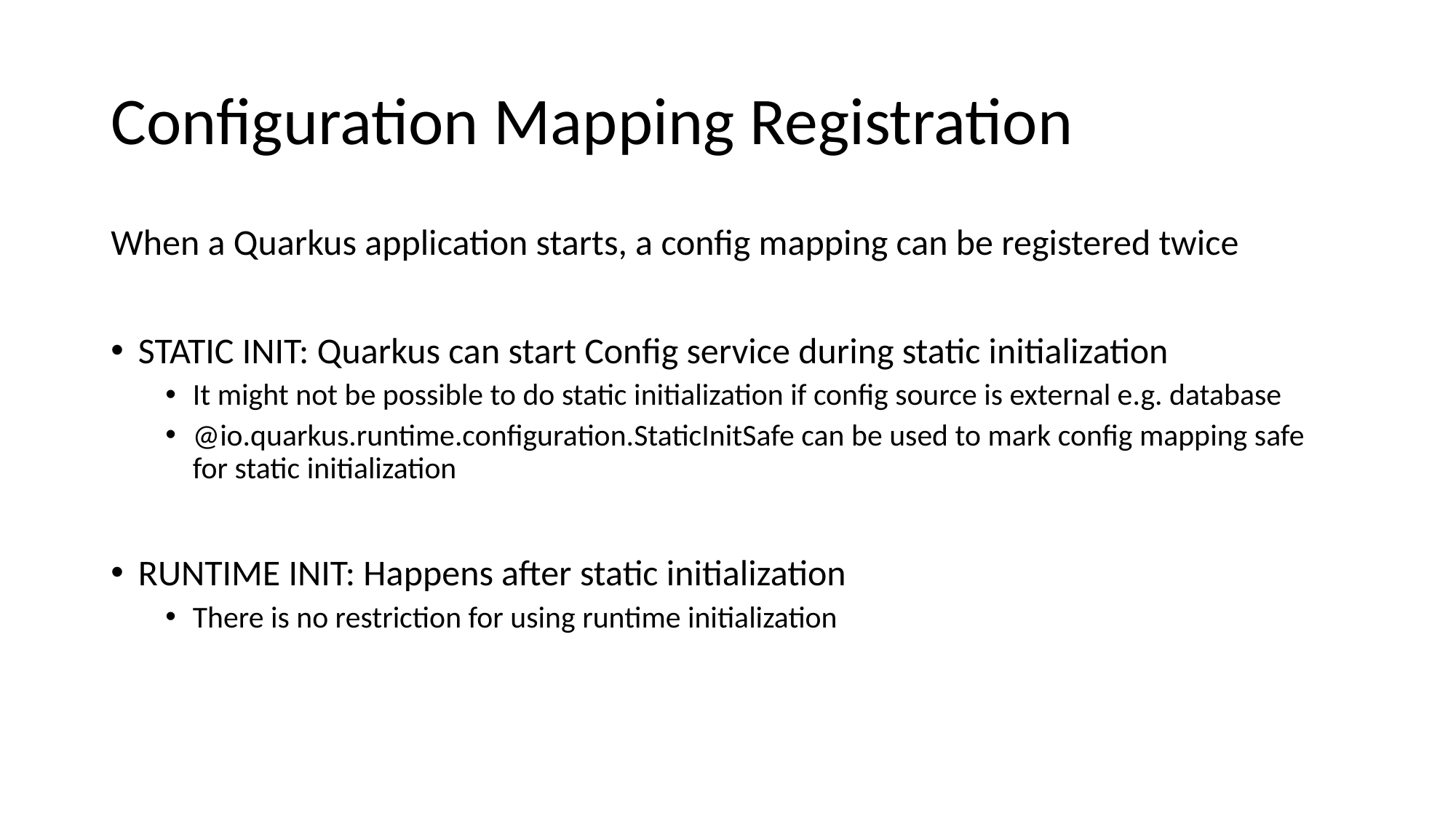

# Configuration Mapping Registration
When a Quarkus application starts, a config mapping can be registered twice

STATIC INIT: Quarkus can start Config service during static initialization
It might not be possible to do static initialization if config source is external e.g. database
@io.quarkus.runtime.configuration.StaticInitSafe can be used to mark config mapping safe for static initialization

RUNTIME INIT: Happens after static initialization
There is no restriction for using runtime initialization